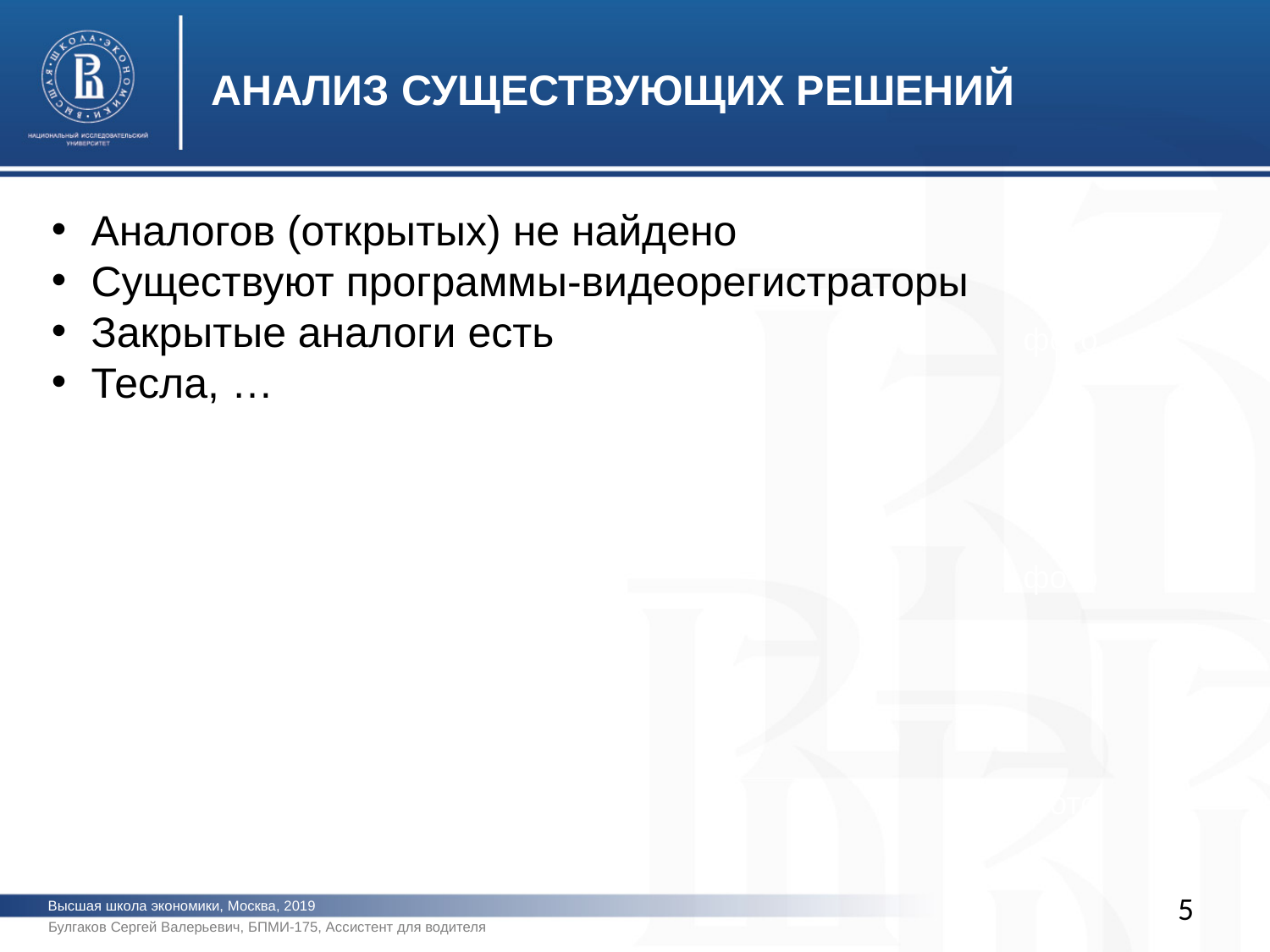

АНАЛИЗ СУЩЕСТВУЮЩИХ РЕШЕНИЙ
Аналогов (открытых) не найдено
Существуют программы-видеорегистраторы
Закрытые аналоги есть
Тесла, …
фото
фото
фото
5
Высшая школа экономики, Москва, 2019
Булгаков Сергей Валерьевич, БПМИ-175, Ассистент для водителя